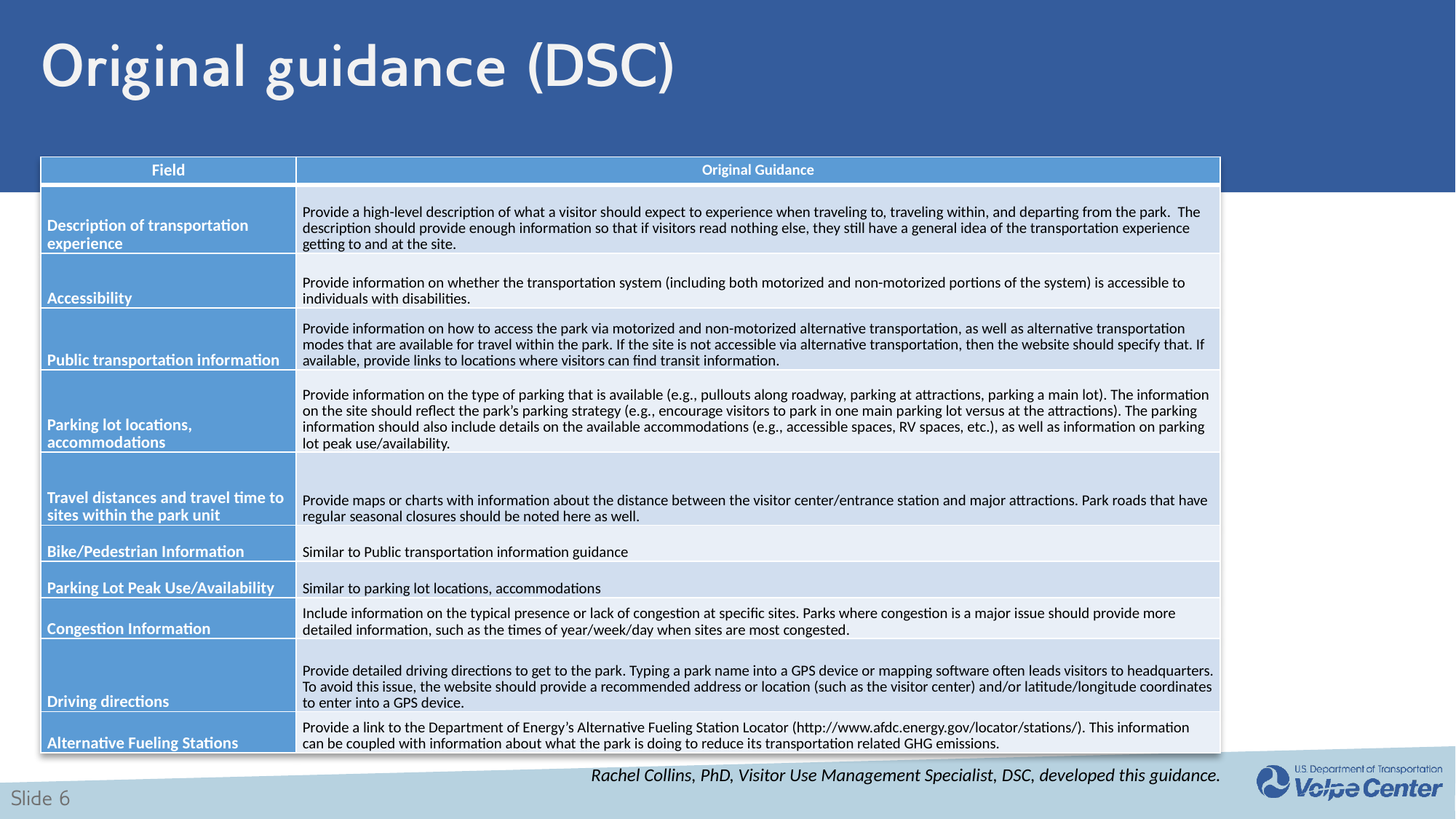

# Original guidance (DSC)
| Field | Original Guidance |
| --- | --- |
| Description of transportation experience | Provide a high-level description of what a visitor should expect to experience when traveling to, traveling within, and departing from the park. The description should provide enough information so that if visitors read nothing else, they still have a general idea of the transportation experience getting to and at the site. |
| Accessibility | Provide information on whether the transportation system (including both motorized and non-motorized portions of the system) is accessible to individuals with disabilities. |
| Public transportation information | Provide information on how to access the park via motorized and non-motorized alternative transportation, as well as alternative transportation modes that are available for travel within the park. If the site is not accessible via alternative transportation, then the website should specify that. If available, provide links to locations where visitors can find transit information. |
| Parking lot locations, accommodations | Provide information on the type of parking that is available (e.g., pullouts along roadway, parking at attractions, parking a main lot). The information on the site should reflect the park’s parking strategy (e.g., encourage visitors to park in one main parking lot versus at the attractions). The parking information should also include details on the available accommodations (e.g., accessible spaces, RV spaces, etc.), as well as information on parking lot peak use/availability. |
| Travel distances and travel time to sites within the park unit | Provide maps or charts with information about the distance between the visitor center/entrance station and major attractions. Park roads that have regular seasonal closures should be noted here as well. |
| Bike/Pedestrian Information | Similar to Public transportation information guidance |
| Parking Lot Peak Use/Availability | Similar to parking lot locations, accommodations |
| Congestion Information | Include information on the typical presence or lack of congestion at specific sites. Parks where congestion is a major issue should provide more detailed information, such as the times of year/week/day when sites are most congested. |
| Driving directions | Provide detailed driving directions to get to the park. Typing a park name into a GPS device or mapping software often leads visitors to headquarters. To avoid this issue, the website should provide a recommended address or location (such as the visitor center) and/or latitude/longitude coordinates to enter into a GPS device. |
| Alternative Fueling Stations | Provide a link to the Department of Energy’s Alternative Fueling Station Locator (http://www.afdc.energy.gov/locator/stations/). This information can be coupled with information about what the park is doing to reduce its transportation related GHG emissions. |
Rachel Collins, PhD, Visitor Use Management Specialist, DSC, developed this guidance.
Slide 6